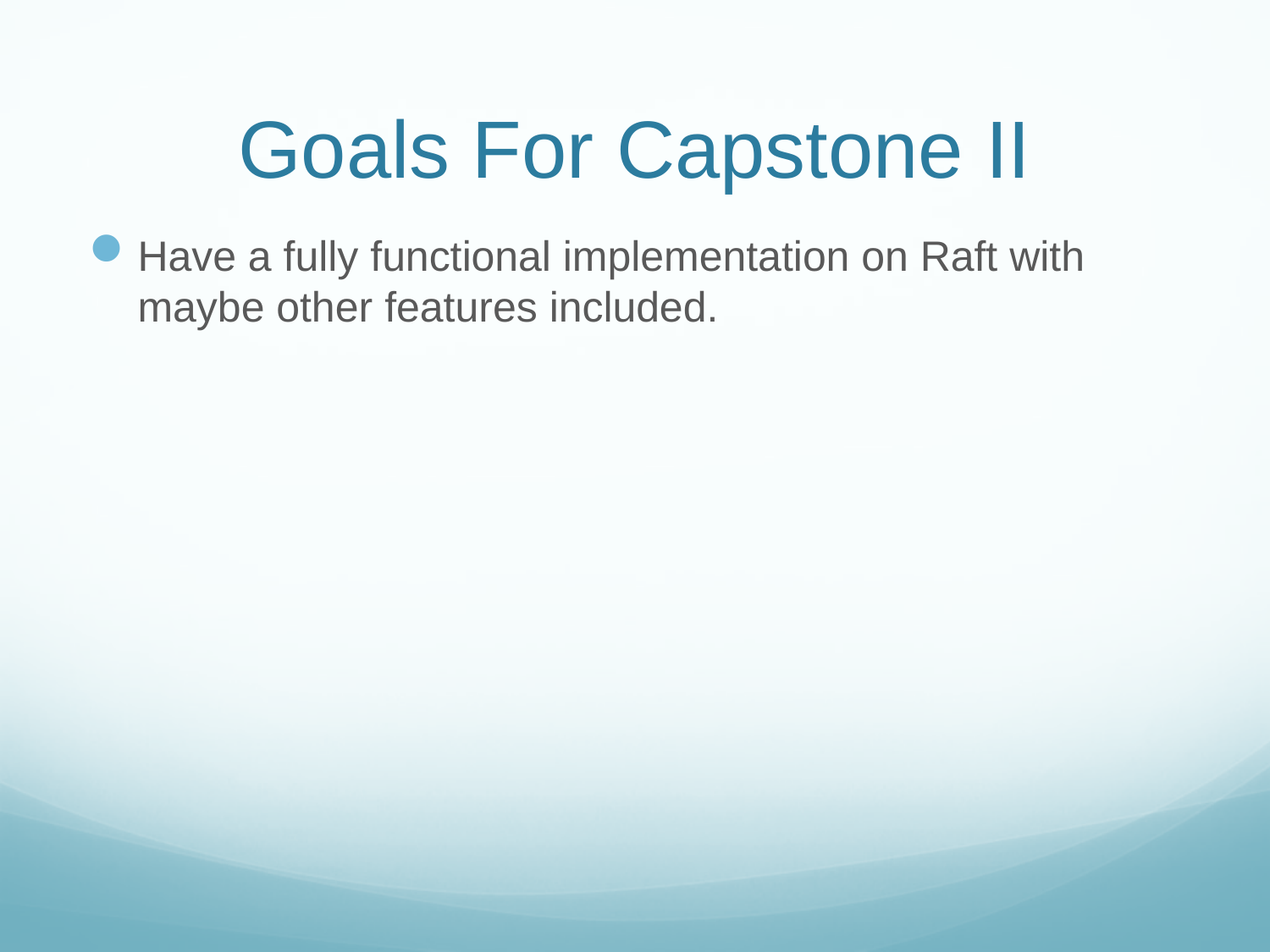

# Goals For Capstone II
Have a fully functional implementation on Raft with maybe other features included.